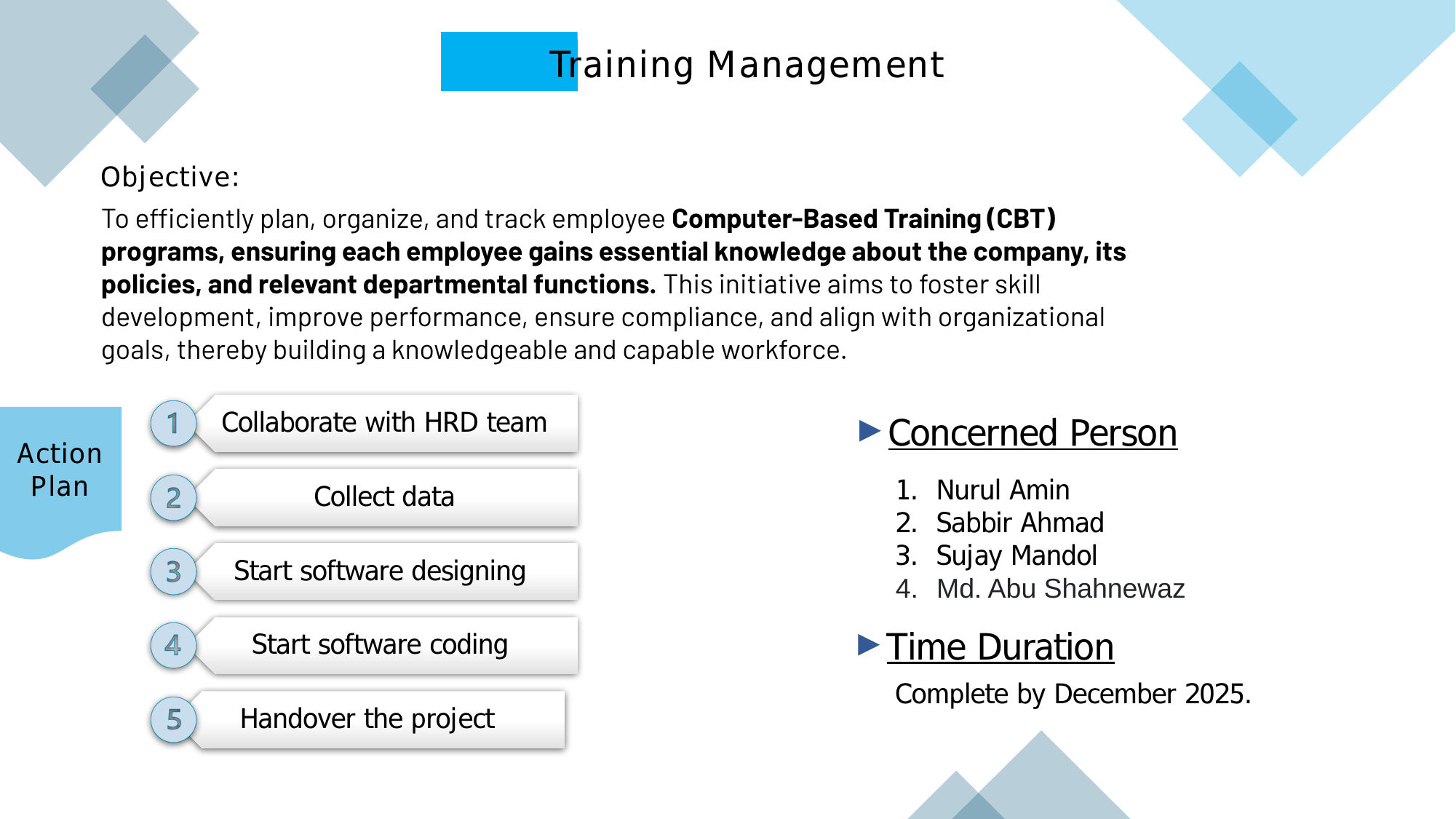

Training Management

Objective:
To efficiently plan, organize, and track employee Computer-Based Training (CBT) programs, ensuring each employee gains essential knowledge about the company, its policies, and relevant departmental functions. This initiative aims to foster skill development, improve performance, ensure compliance, and align with organizational goals, thereby building a knowledgeable and capable workforce.
Collaborate with HRD team
Collect data
Start software designing
Start software coding
Handover the project
Concerned Person
Action Plan
Nurul Amin
Sabbir Ahmad
Sujay Mandol
Md. Abu Shahnewaz

Time Duration
Complete by December 2025.